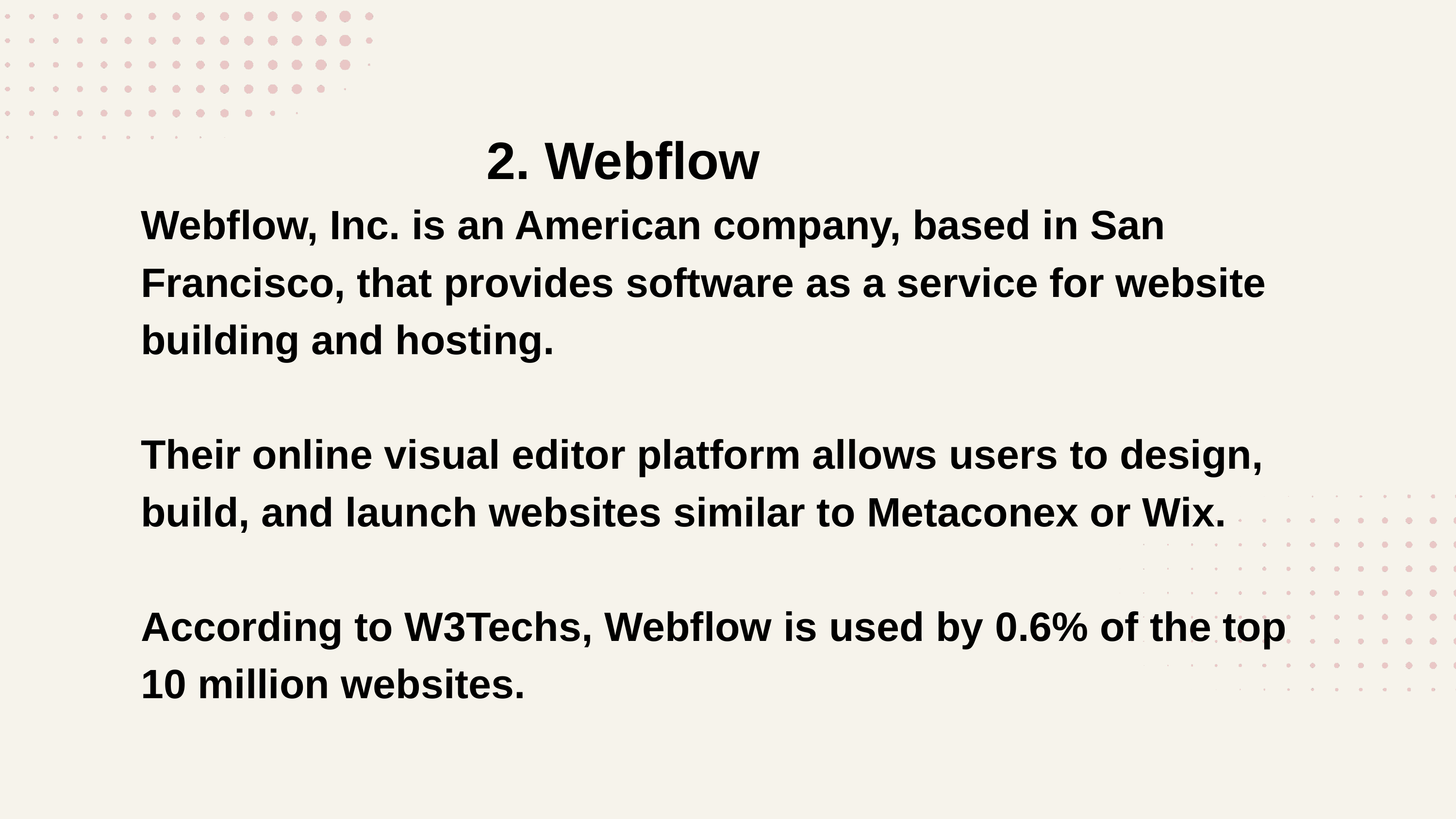

2. Webflow
Webflow, Inc. is an American company, based in San Francisco, that provides software as a service for website building and hosting.

Their online visual editor platform allows users to design, build, and launch websites similar to Metaconex or Wix.

According to W3Techs, Webflow is used by 0.6% of the top 10 million websites.